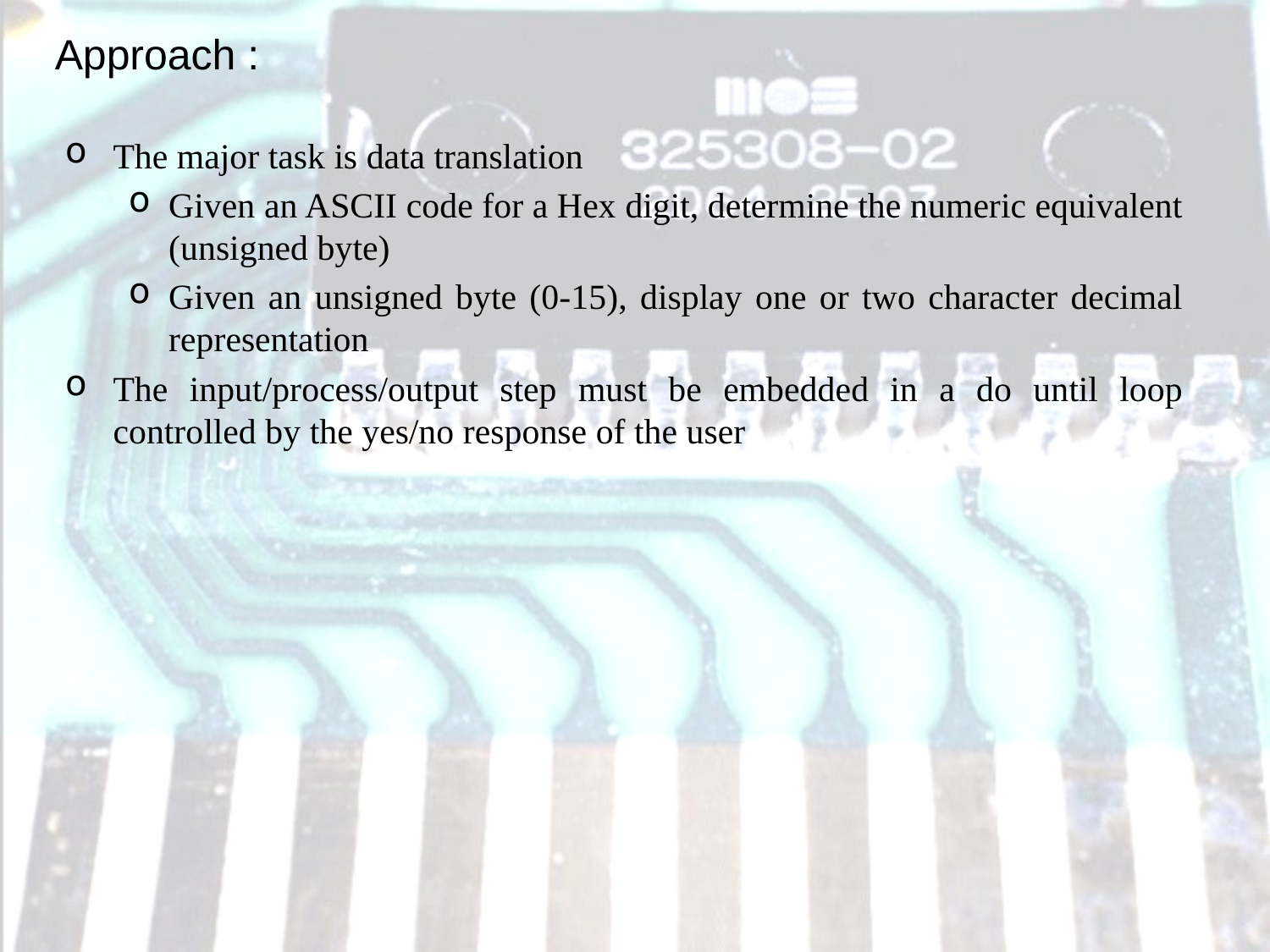

Approach :
The major task is data translation
Given an ASCII code for a Hex digit, determine the numeric equivalent (unsigned byte)
Given an unsigned byte (0-15), display one or two character decimal representation
The input/process/output step must be embedded in a do until loop controlled by the yes/no response of the user